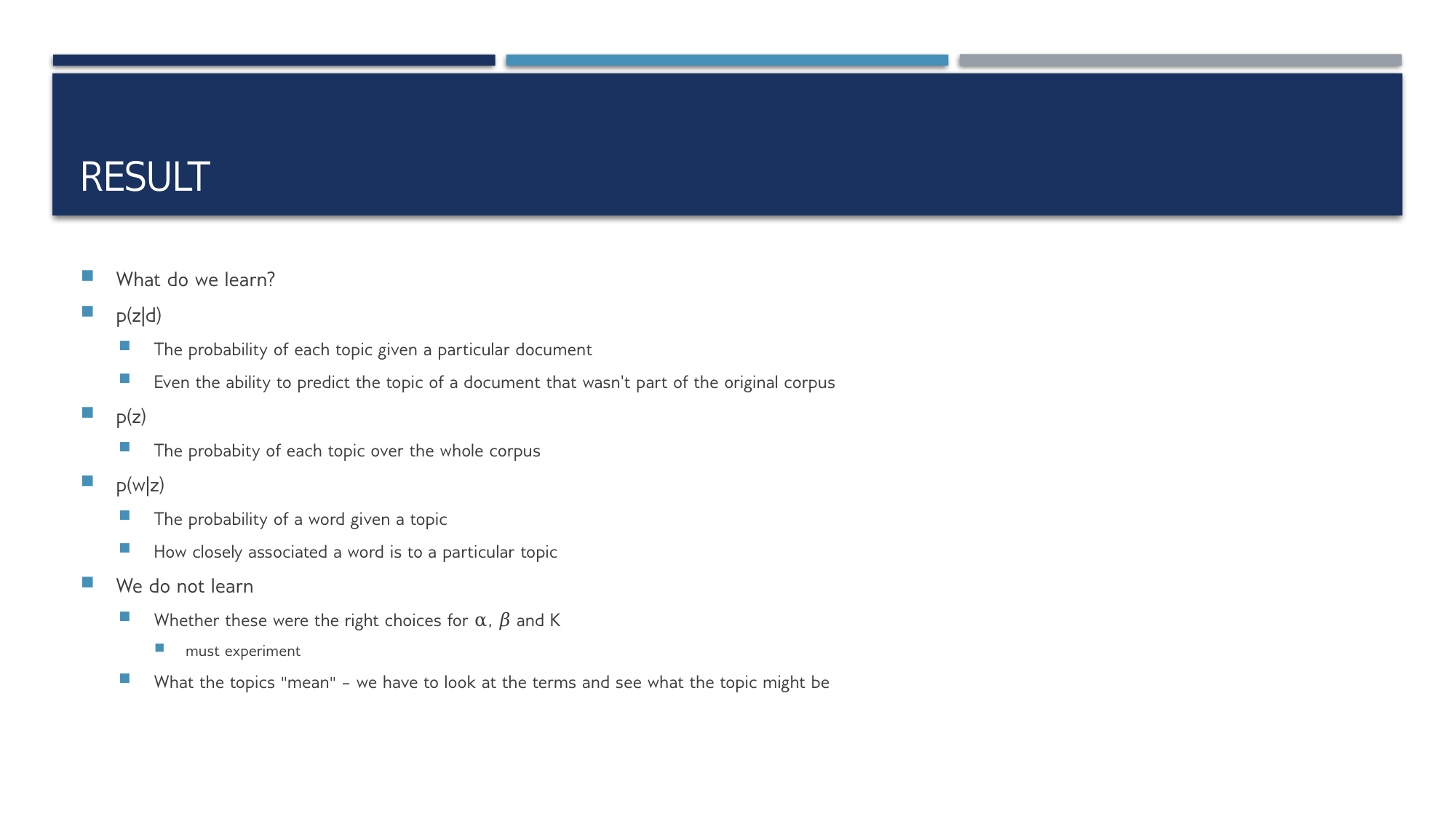

# Result
What do we learn?
p(z|d)
The probability of each topic given a particular document
Even the ability to predict the topic of a document that wasn't part of the original corpus
p(z)
The probabity of each topic over the whole corpus
p(w|z)
The probability of a word given a topic
How closely associated a word is to a particular topic
We do not learn
Whether these were the right choices for α, 𝛽 and K
must experiment
What the topics "mean" – we have to look at the terms and see what the topic might be